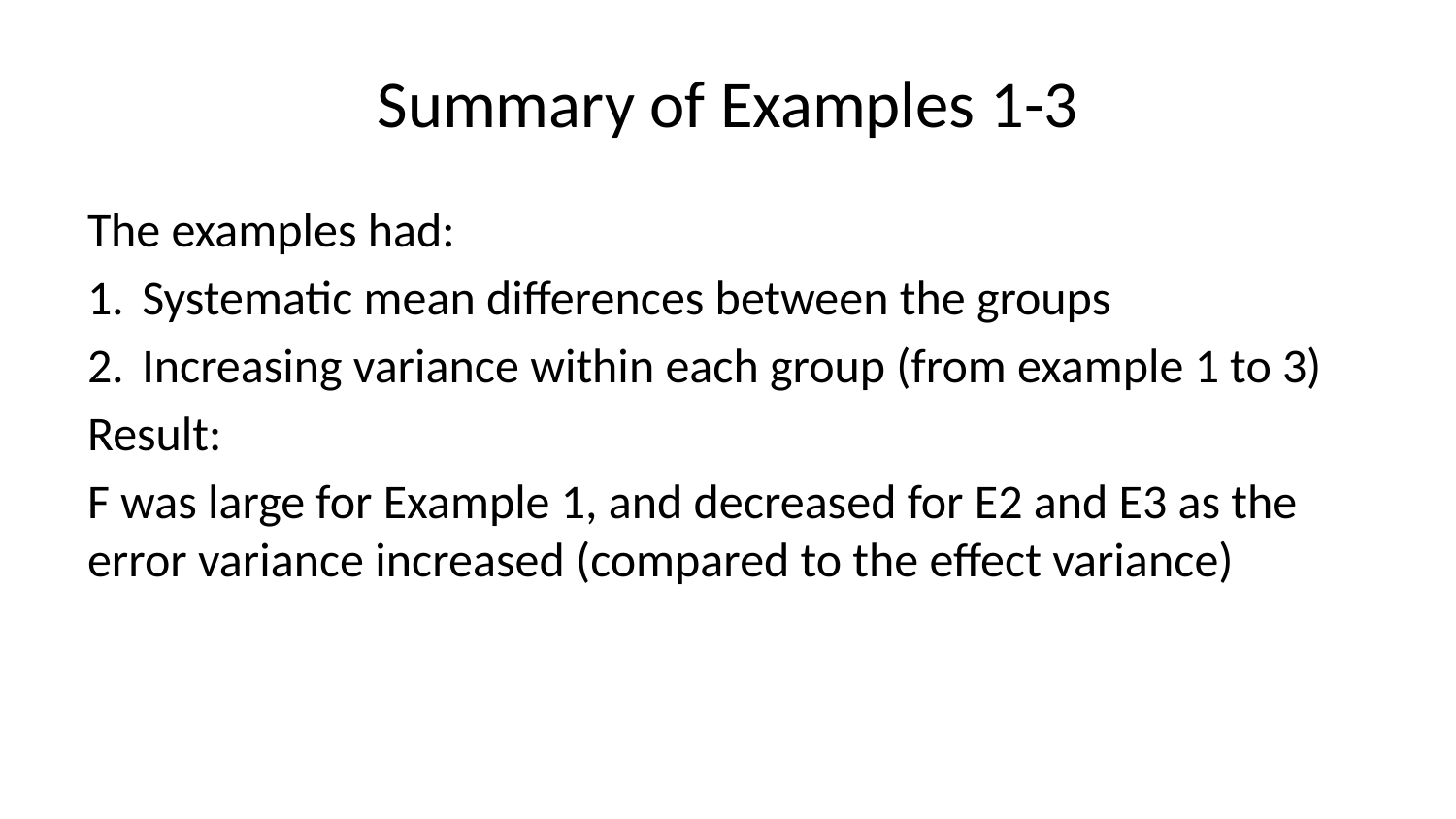

# Summary of Examples 1-3
The examples had:
Systematic mean differences between the groups
Increasing variance within each group (from example 1 to 3)
Result:
F was large for Example 1, and decreased for E2 and E3 as the error variance increased (compared to the effect variance)